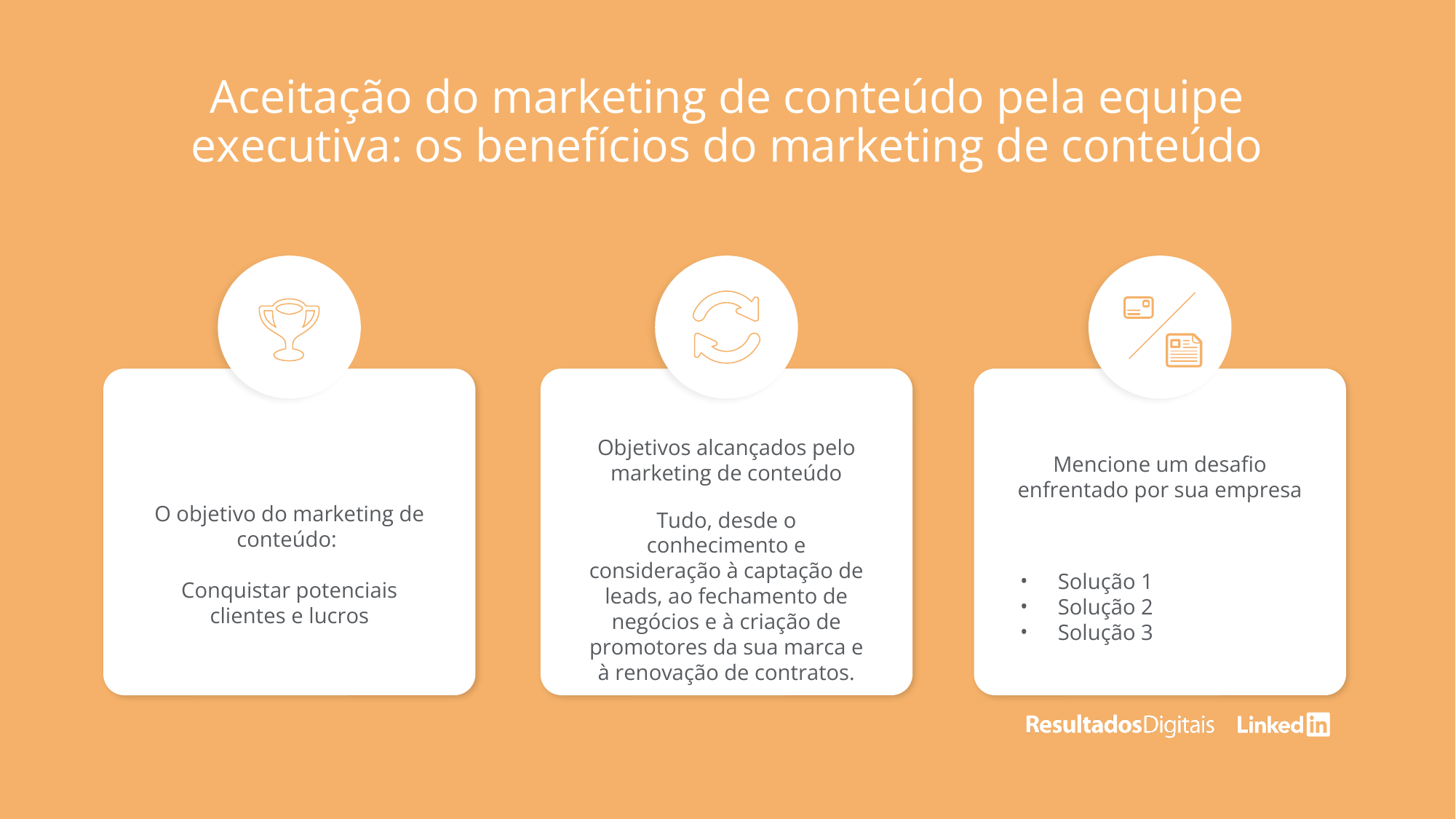

# Aceitação do marketing de conteúdo pela equipe executiva: os benefícios do marketing de conteúdo

Objetivos alcançados pelo marketing de conteúdo
Mencione um desafio enfrentado por sua empresa
O objetivo do marketing de conteúdo:

Conquistar potenciais clientes e lucros
Tudo, desde o conhecimento e consideração à captação de leads, ao fechamento de negócios e à criação de promotores da sua marca e à renovação de contratos.
Solução 1
Solução 2
Solução 3